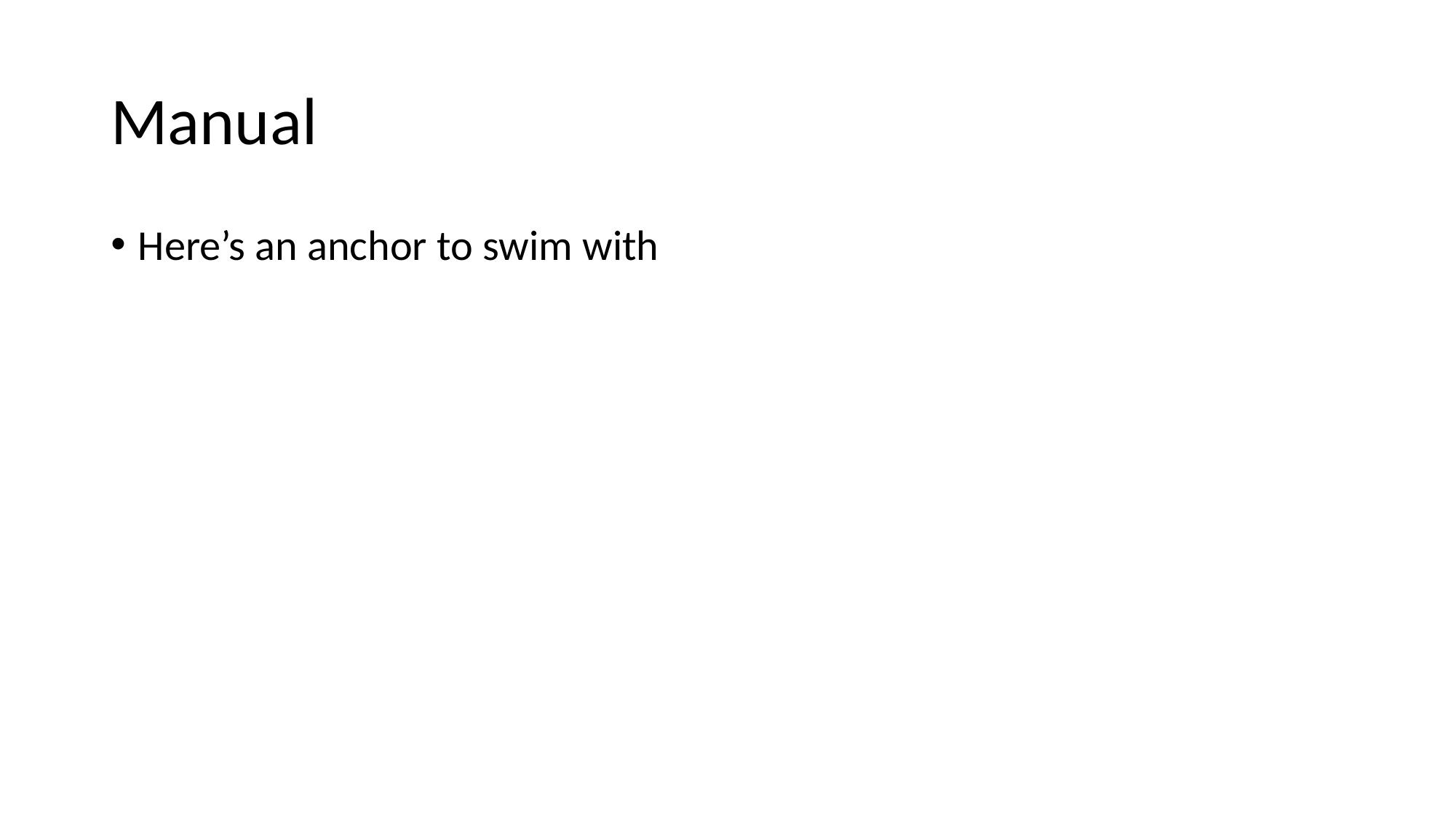

# Manual
Here’s an anchor to swim with